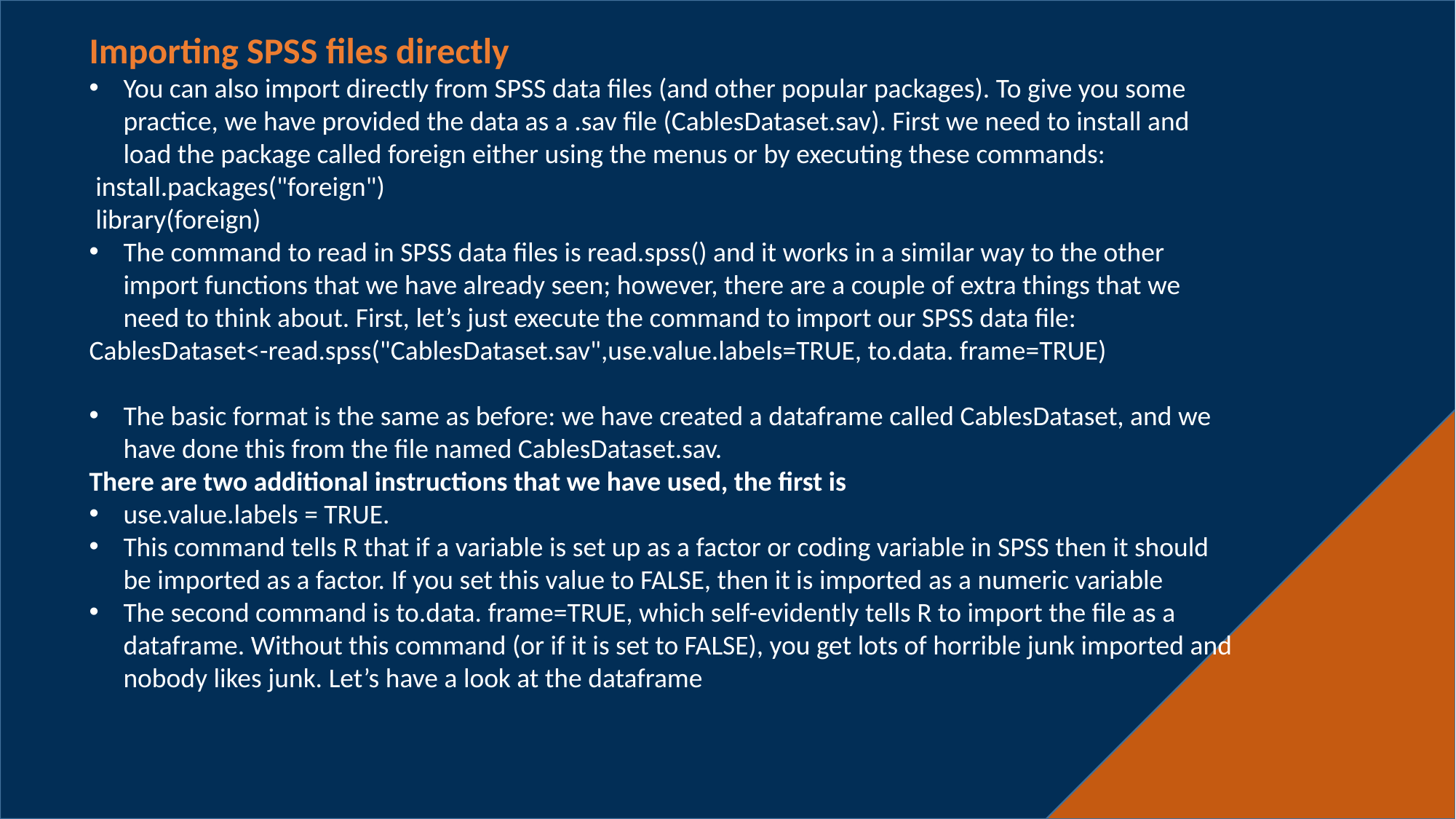

Importing SPSS files directly
You can also import directly from SPSS data files (and other popular packages). To give you some practice, we have provided the data as a .sav file (CablesDataset.sav). First we need to install and load the package called foreign either using the menus or by executing these commands:
 install.packages("foreign")
 library(foreign)
The command to read in SPSS data files is read.spss() and it works in a similar way to the other import functions that we have already seen; however, there are a couple of extra things that we need to think about. First, let’s just execute the command to import our SPSS data file:
CablesDataset<-read.spss("CablesDataset.sav",use.value.labels=TRUE, to.data. frame=TRUE)

The basic format is the same as before: we have created a dataframe called CablesDataset, and we have done this from the file named CablesDataset.sav.
There are two additional instructions that we have used, the first is
use.value.labels = TRUE.
This command tells R that if a variable is set up as a factor or coding variable in SPSS then it should be imported as a factor. If you set this value to FALSE, then it is imported as a numeric variable
The second command is to.data. frame=TRUE, which self-evidently tells R to import the file as a dataframe. Without this command (or if it is set to FALSE), you get lots of horrible junk imported and nobody likes junk. Let’s have a look at the dataframe